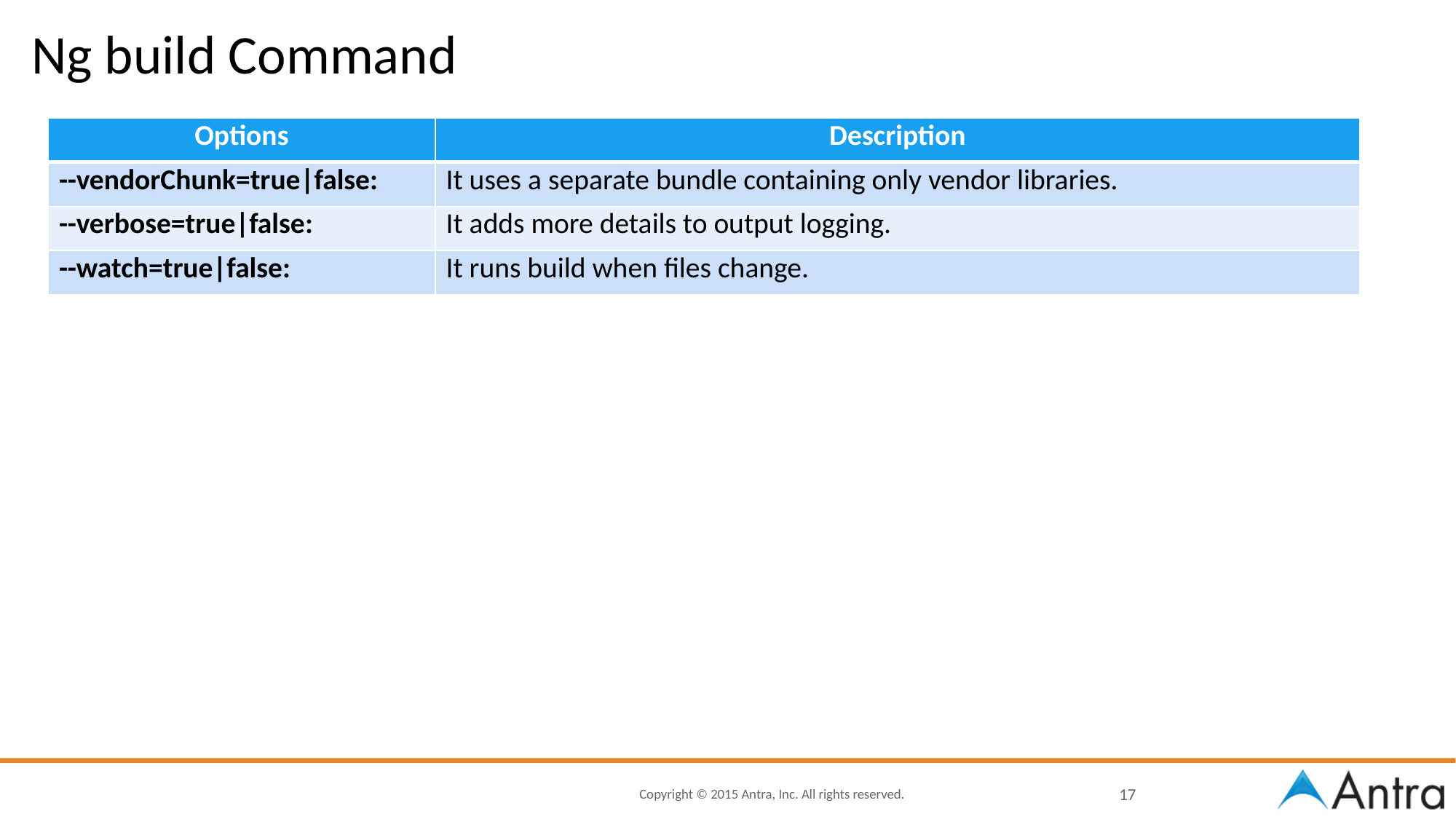

# Ng build Command
| Options | Description |
| --- | --- |
| --vendorChunk=true|false: | It uses a separate bundle containing only vendor libraries. |
| --verbose=true|false: | It adds more details to output logging. |
| --watch=true|false: | It runs build when files change. |
17